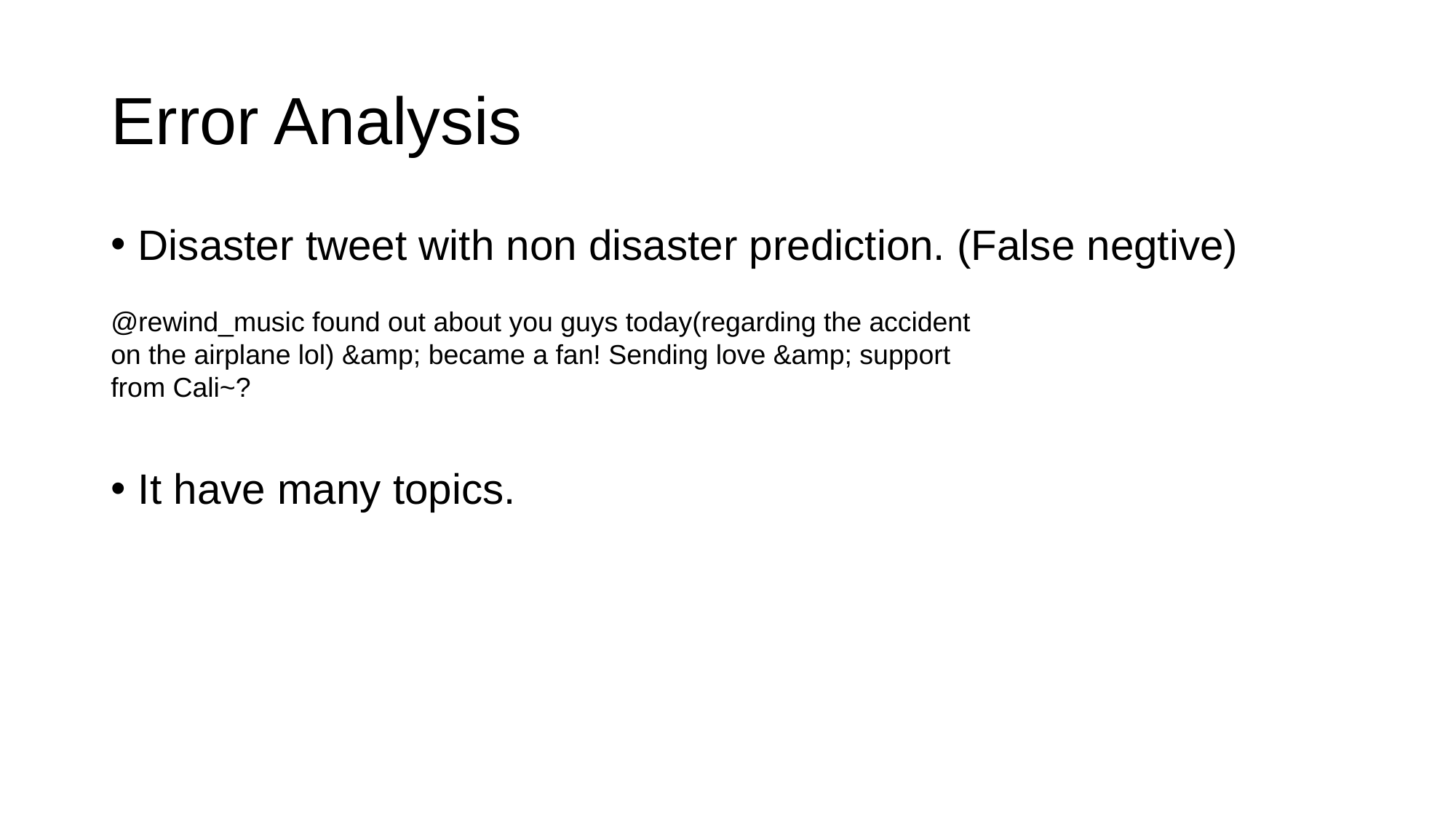

# Error Analysis
Disaster tweet with non disaster prediction. (False negtive)

It have many topics.

@rewind_music found out about you guys today(regarding the accident on the airplane lol) &amp; became a fan! Sending love &amp; support from Cali~?